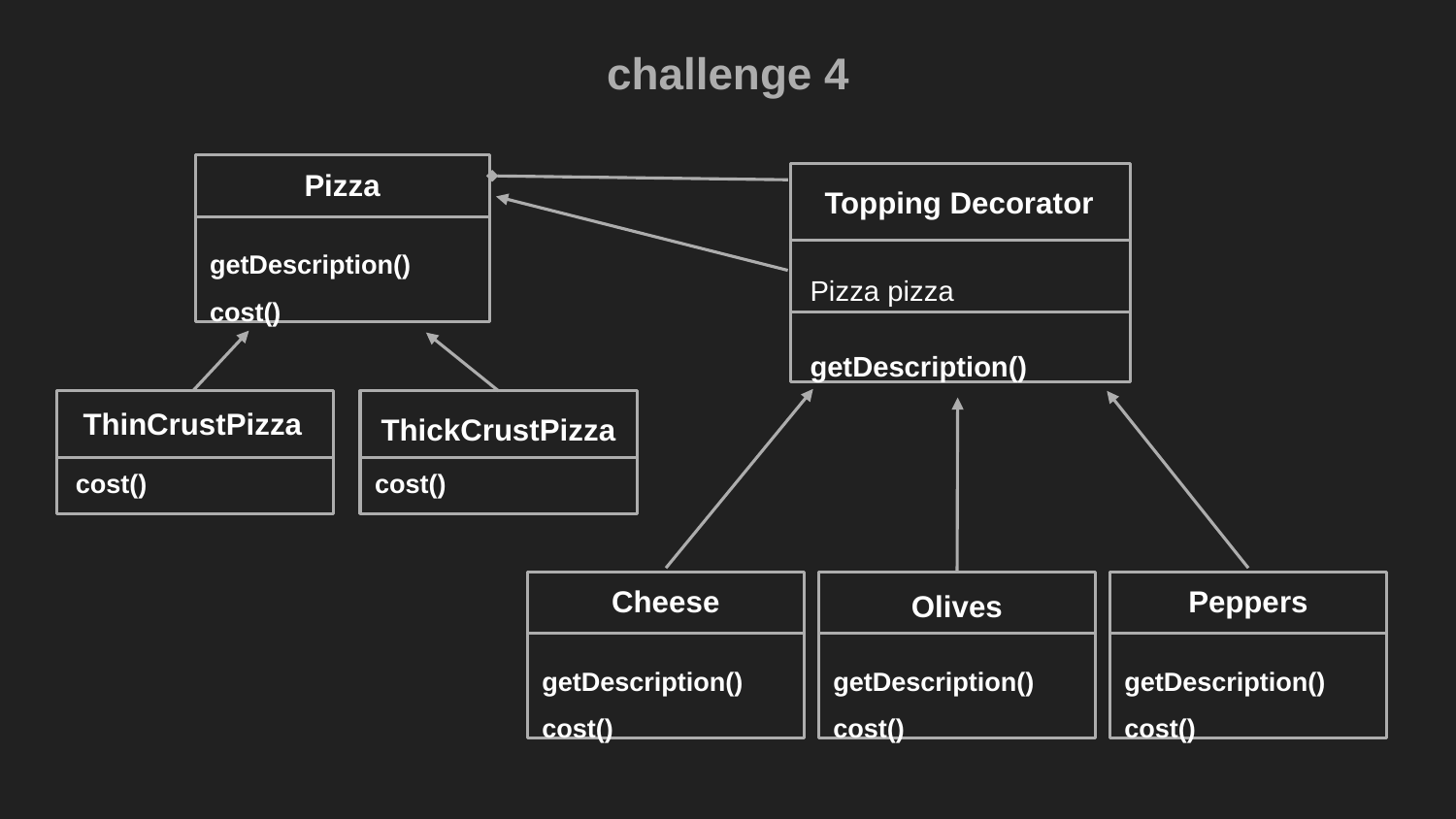

challenge 4
Pizza

Topping Decorator
getDescription()
cost()
 Pizza pizza

 getDescription()

ThinCrustPizza

ThickCrustPizza
cost()
cost()
Cheese
Peppers

Olives
getDescription()
cost()
getDescription()
cost()
getDescription()
cost()